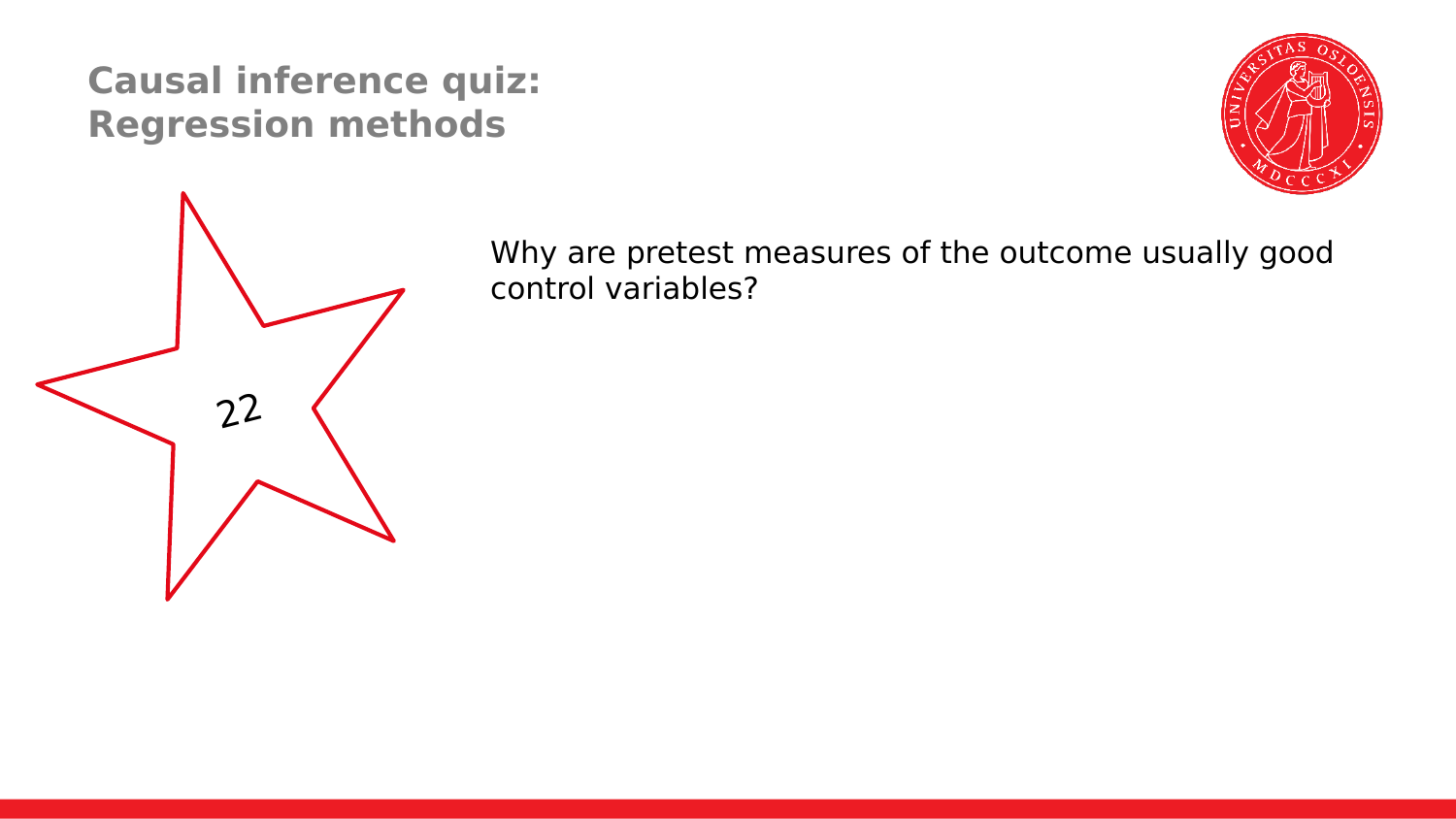

# Causal inference quiz: Regression methods
22
Why are pretest measures of the outcome usually good control variables?